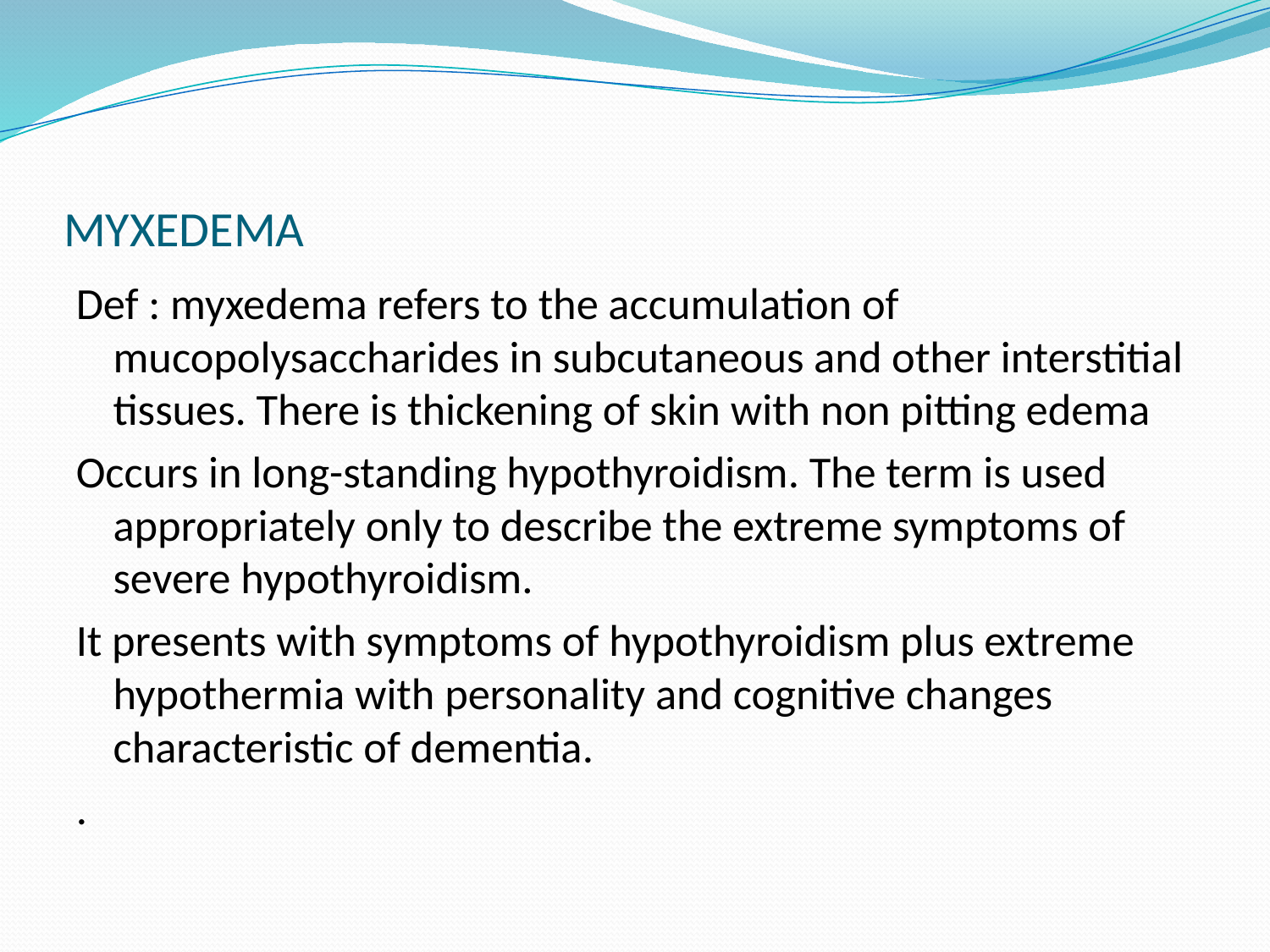

# MYXEDEMA
Def : myxedema refers to the accumulation of mucopolysaccharides in subcutaneous and other interstitial tissues. There is thickening of skin with non pitting edema
Occurs in long-standing hypothyroidism. The term is used appropriately only to describe the extreme symptoms of severe hypothyroidism.
It presents with symptoms of hypothyroidism plus extreme hypothermia with personality and cognitive changes characteristic of dementia.
.